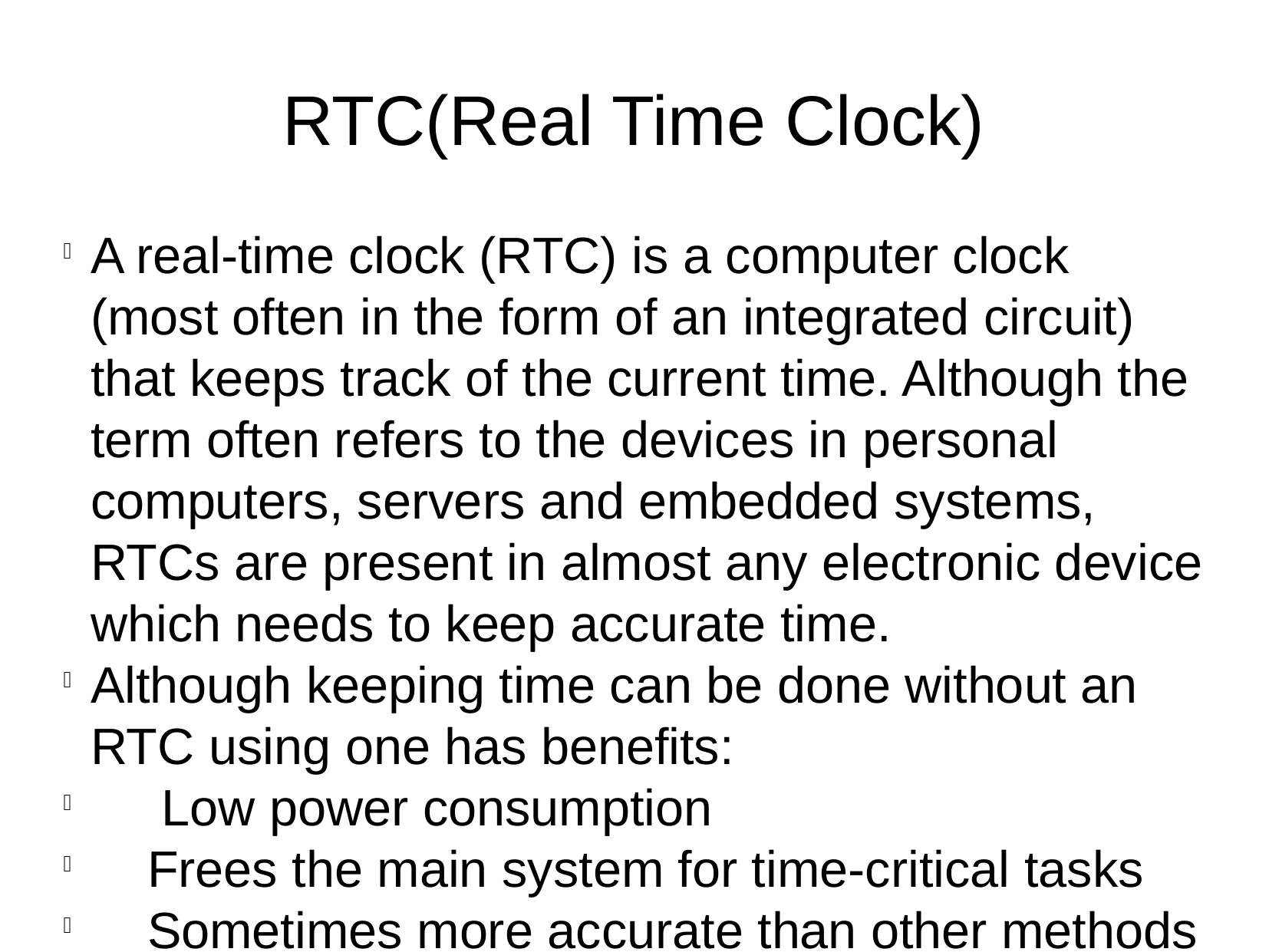

RTC(Real Time Clock)
A real-time clock (RTC) is a computer clock (most often in the form of an integrated circuit) that keeps track of the current time. Although the term often refers to the devices in personal computers, servers and embedded systems, RTCs are present in almost any electronic device which needs to keep accurate time.
Although keeping time can be done without an RTC using one has benefits:
     Low power consumption
    Frees the main system for time-critical tasks
    Sometimes more accurate than other methods